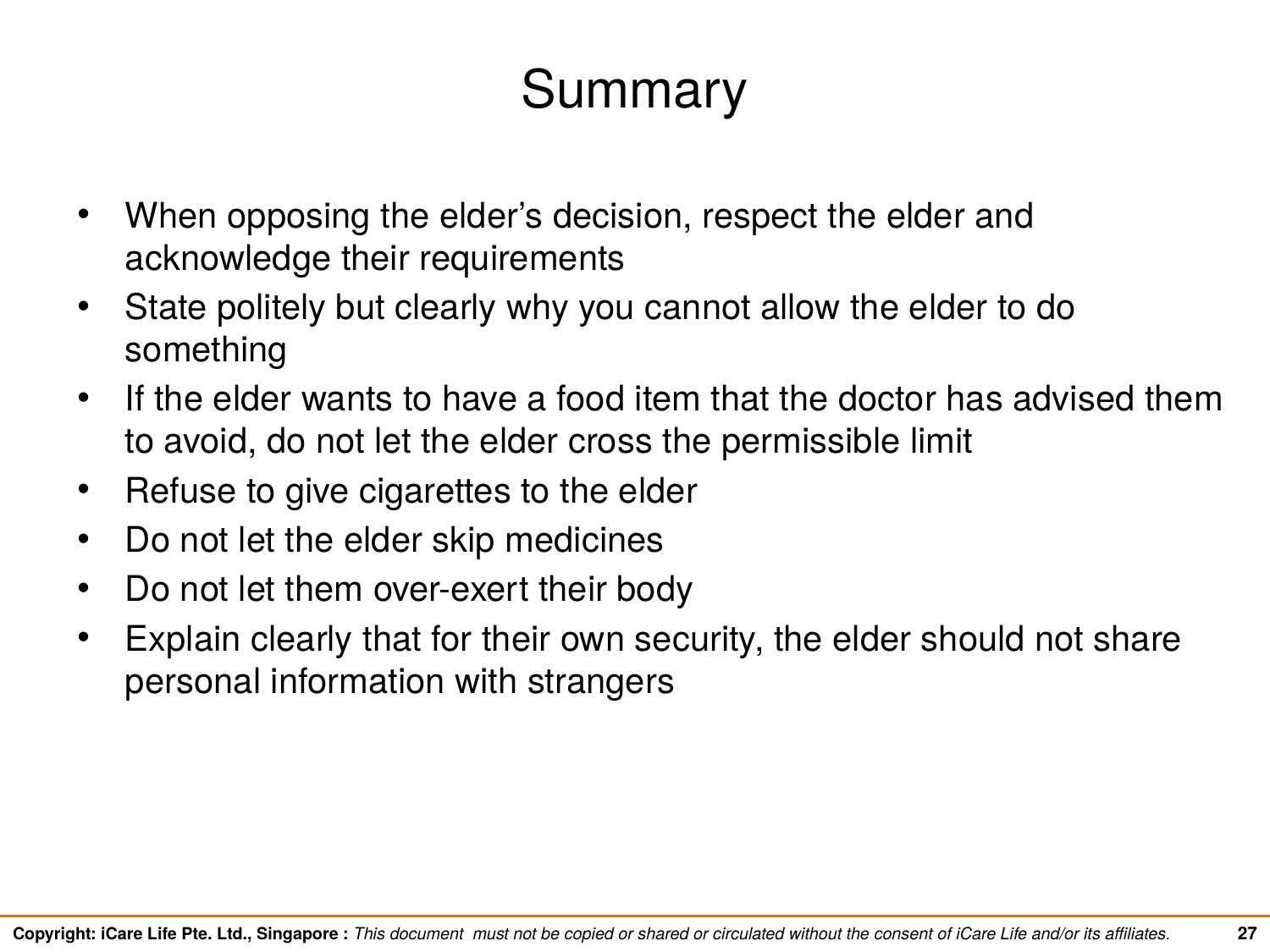

# Summary
When opposing the elder’s decision, respect the elder and acknowledge their requirements
State politely but clearly why you cannot allow the elder to do something
If the elder wants to have a food item that the doctor has advised them to avoid, do not let the elder cross the permissible limit
Refuse to give cigarettes to the elder
Do not let the elder skip medicines
Do not let them over-exert their body
Explain clearly that for their own security, the elder should not share personal information with strangers
27
Copyright: iCare Life Pte. Ltd., Singapore : This document  must not be copied or shared or circulated without the consent of iCare Life and/or its affiliates.